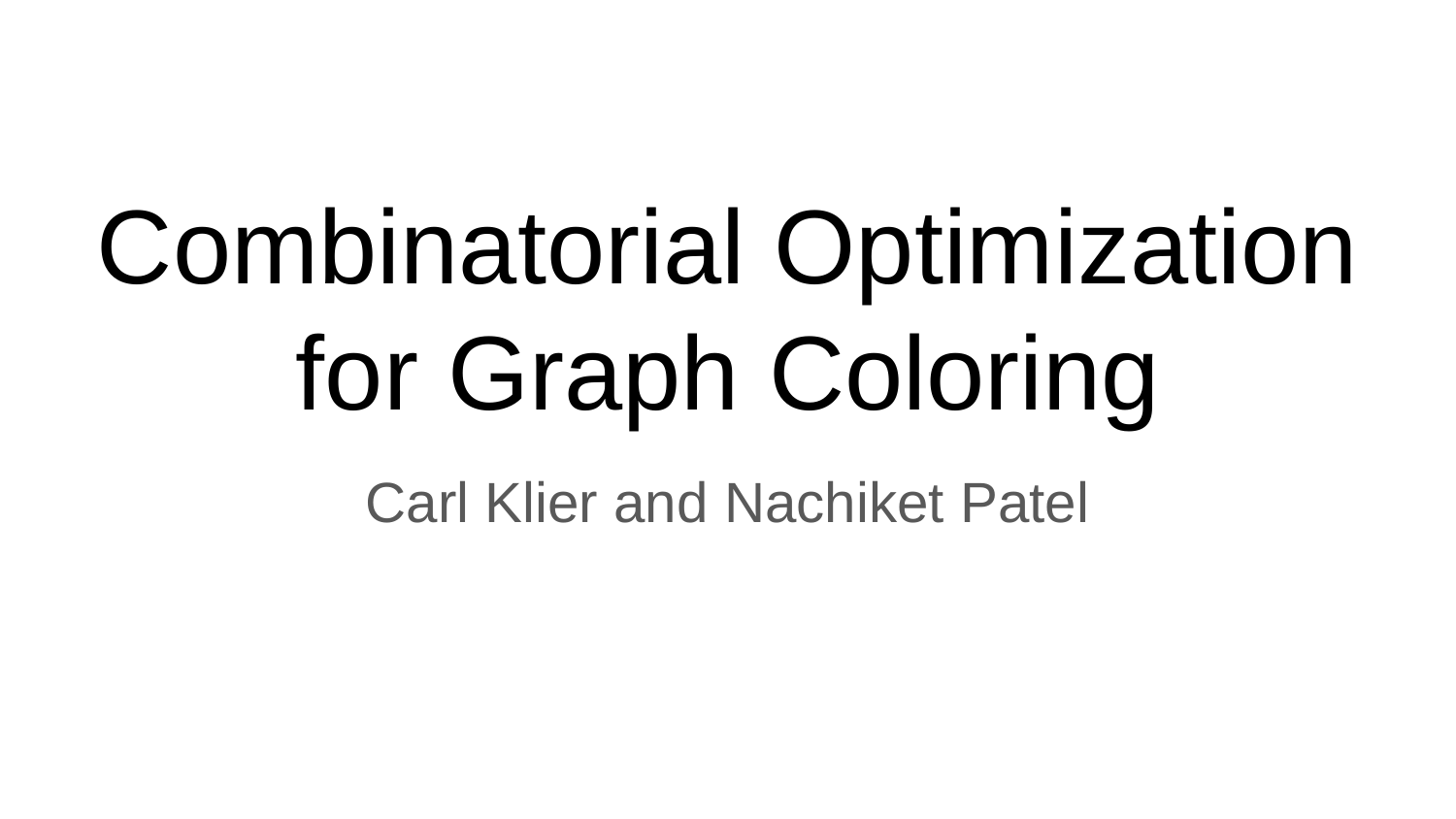

# Combinatorial Optimization for Graph Coloring
Carl Klier and Nachiket Patel